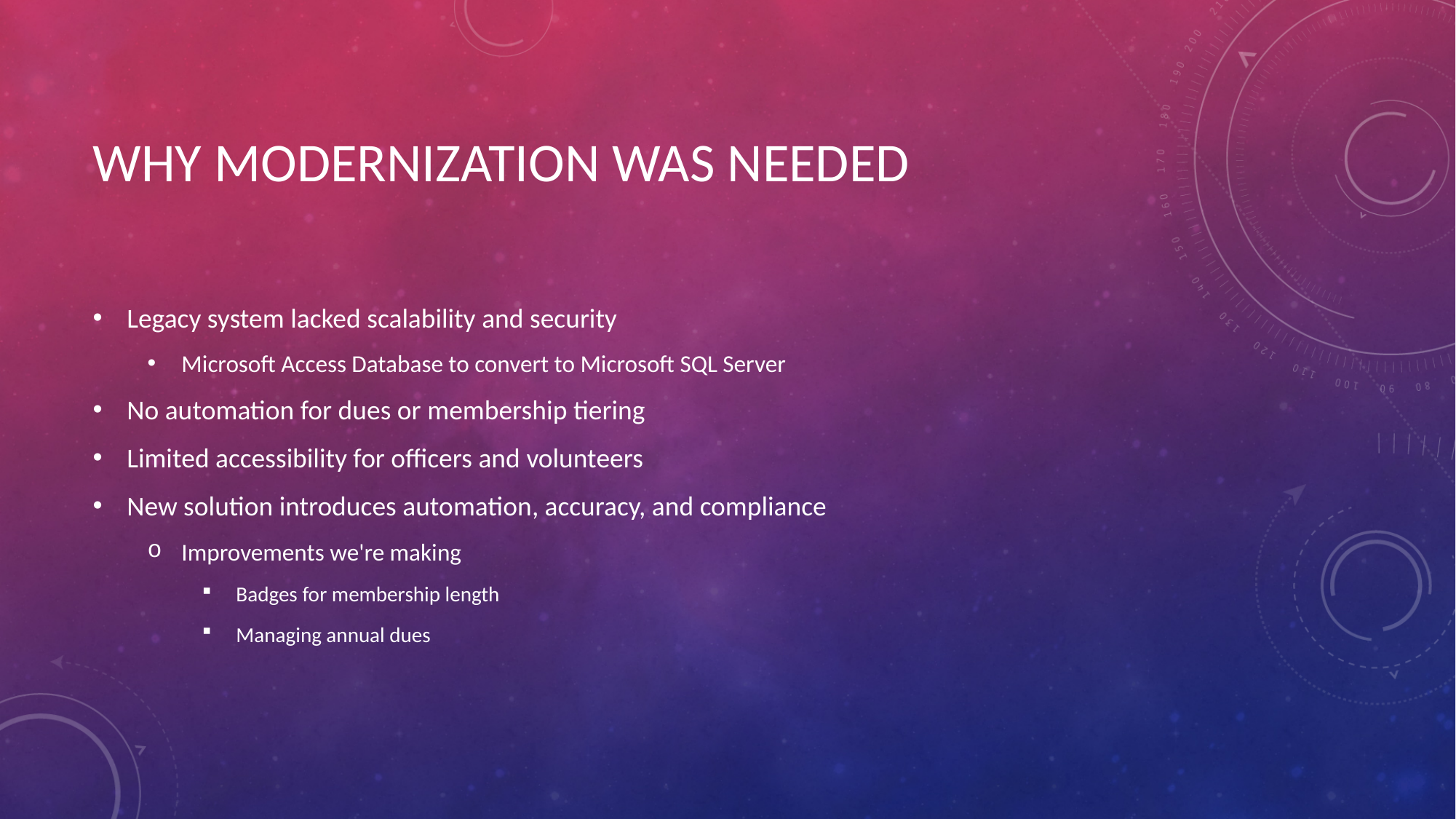

# Why Modernization Was Needed
Legacy system lacked scalability and security
Microsoft Access Database to convert to Microsoft SQL Server
No automation for dues or membership tiering
Limited accessibility for officers and volunteers
New solution introduces automation, accuracy, and compliance
Improvements we're making
Badges for membership length
Managing annual dues